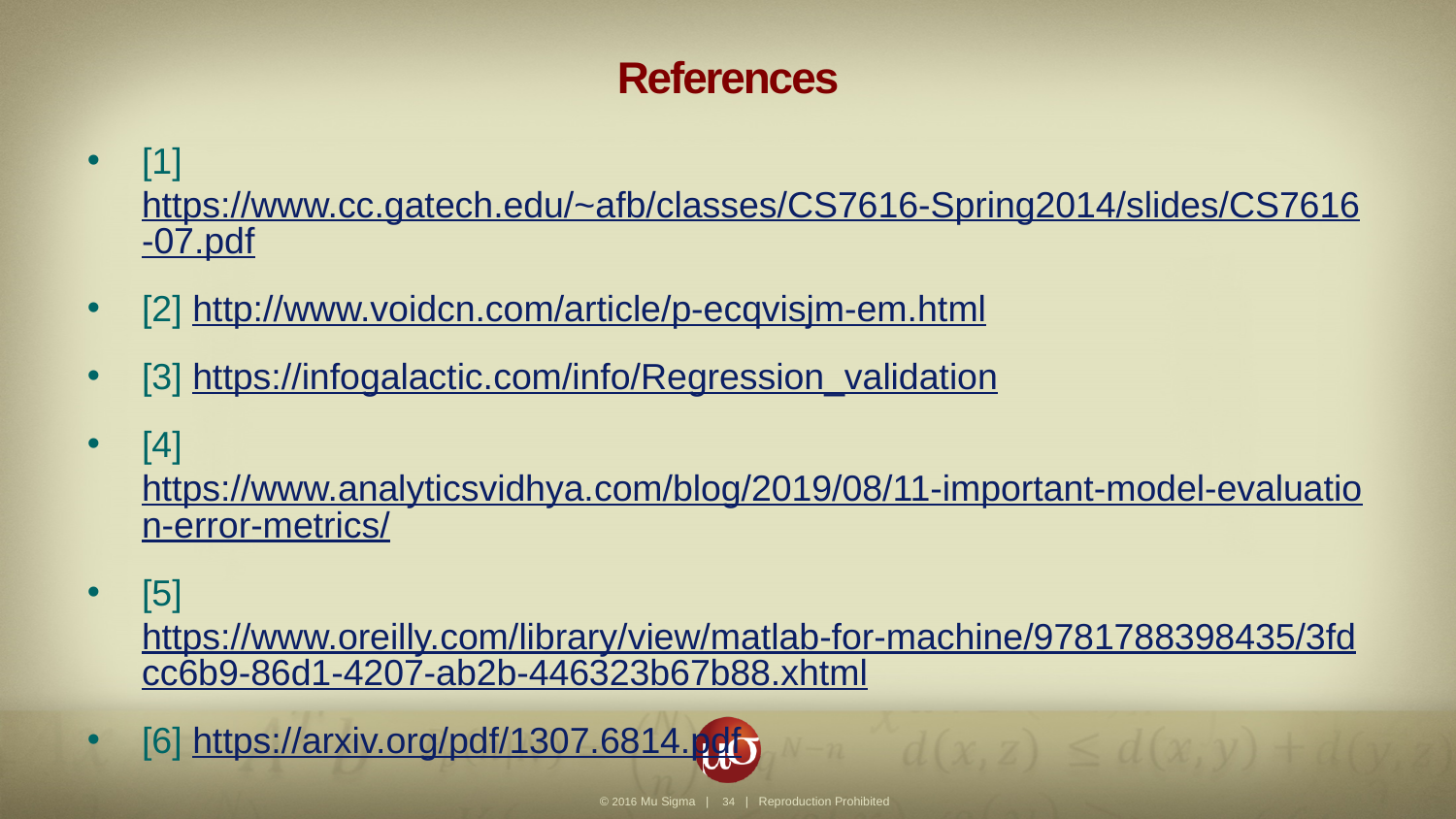

References
[1] https://www.cc.gatech.edu/~afb/classes/CS7616-Spring2014/slides/CS7616-07.pdf
[2] http://www.voidcn.com/article/p-ecqvisjm-em.html
[3] https://infogalactic.com/info/Regression_validation
[4] https://www.analyticsvidhya.com/blog/2019/08/11-important-model-evaluation-error-metrics/
[5] https://www.oreilly.com/library/view/matlab-for-machine/9781788398435/3fdcc6b9-86d1-4207-ab2b-446323b67b88.xhtml
[6] https://arxiv.org/pdf/1307.6814.pdf